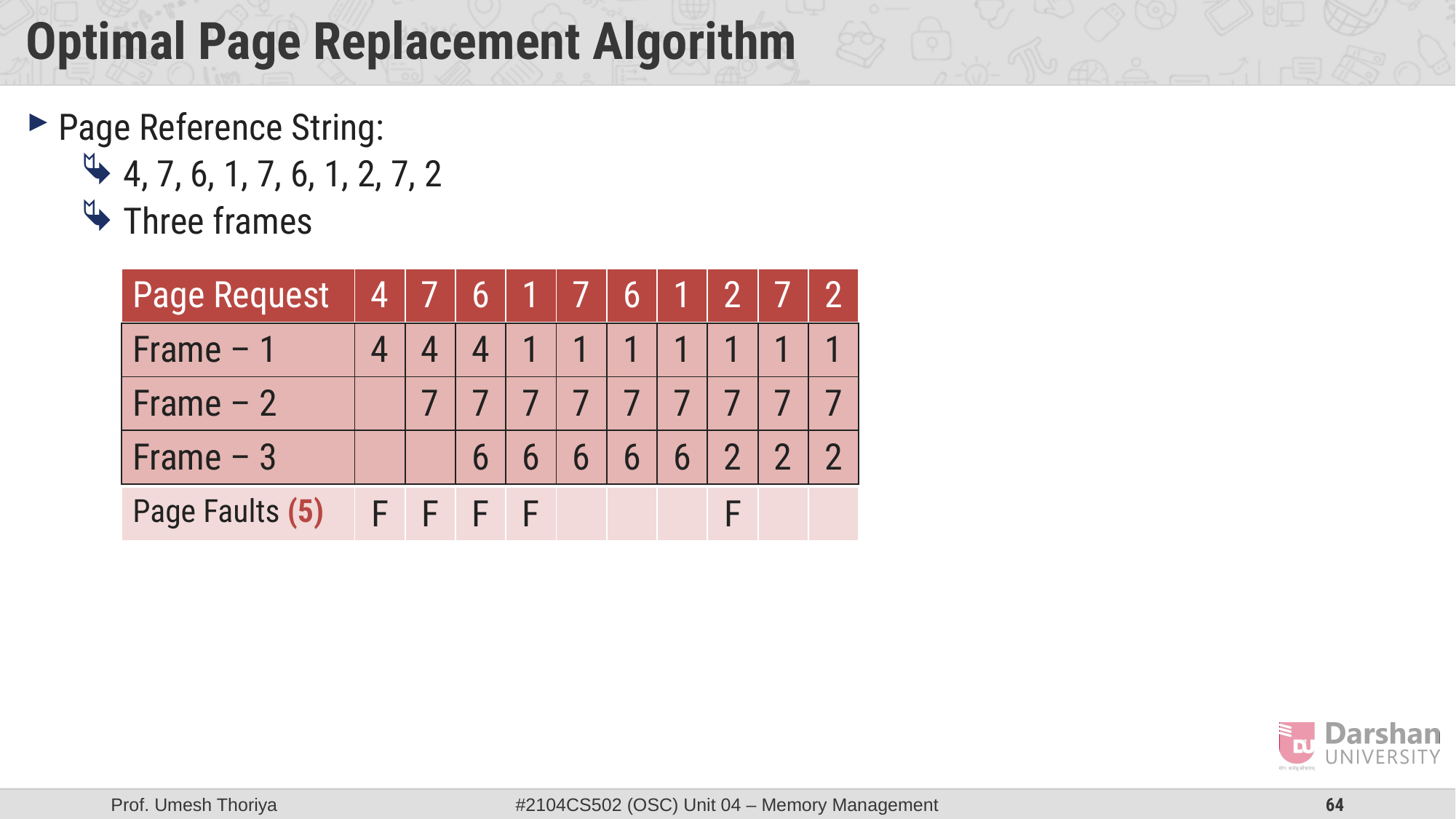

# Optimal Page Replacement Algorithm
Page Reference String:
4, 7, 6, 1, 7, 6, 1, 2, 7, 2
Three frames
| Page Request | 4 | 7 | 6 | 1 | 7 | 6 | 1 | 2 | 7 | 2 |
| --- | --- | --- | --- | --- | --- | --- | --- | --- | --- | --- |
| Frame – 1 | 4 | 4 | 4 | 1 | 1 | 1 | 1 | 1 | 1 | 1 |
| --- | --- | --- | --- | --- | --- | --- | --- | --- | --- | --- |
| Frame – 2 |  | 7 | 7 | 7 | 7 | 7 | 7 | 7 | 7 | 7 |
| Frame – 3 |  |  | 6 | 6 | 6 | 6 | 6 | 2 | 2 | 2 |
| Page Faults (5) | F | F | F | F |  |  |  | F |  |  |
| --- | --- | --- | --- | --- | --- | --- | --- | --- | --- | --- |